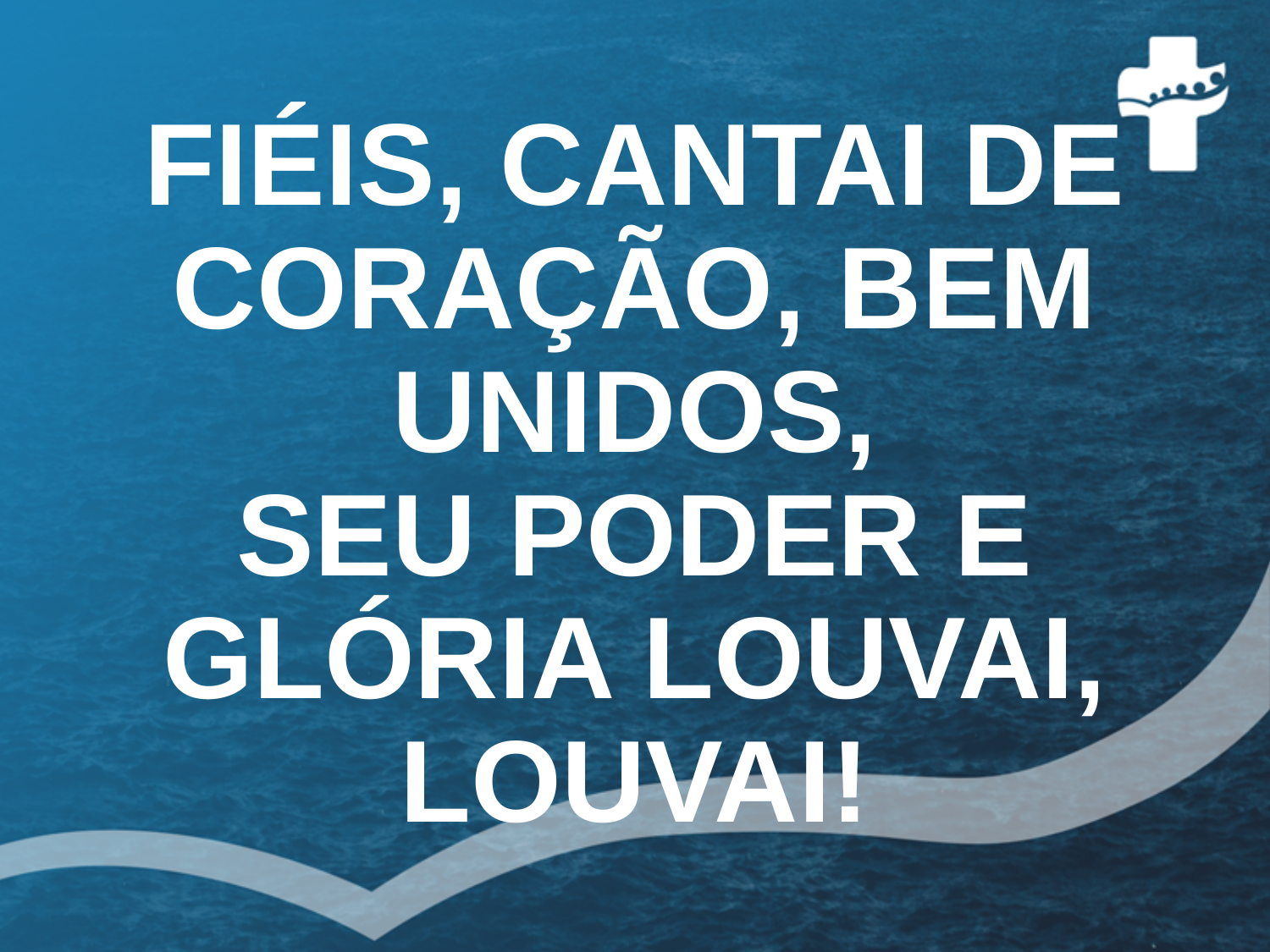

# FIÉIS, CANTAI DE CORAÇÃO, BEM UNIDOS, SEU PODER E GLÓRIA LOUVAI, LOUVAI!